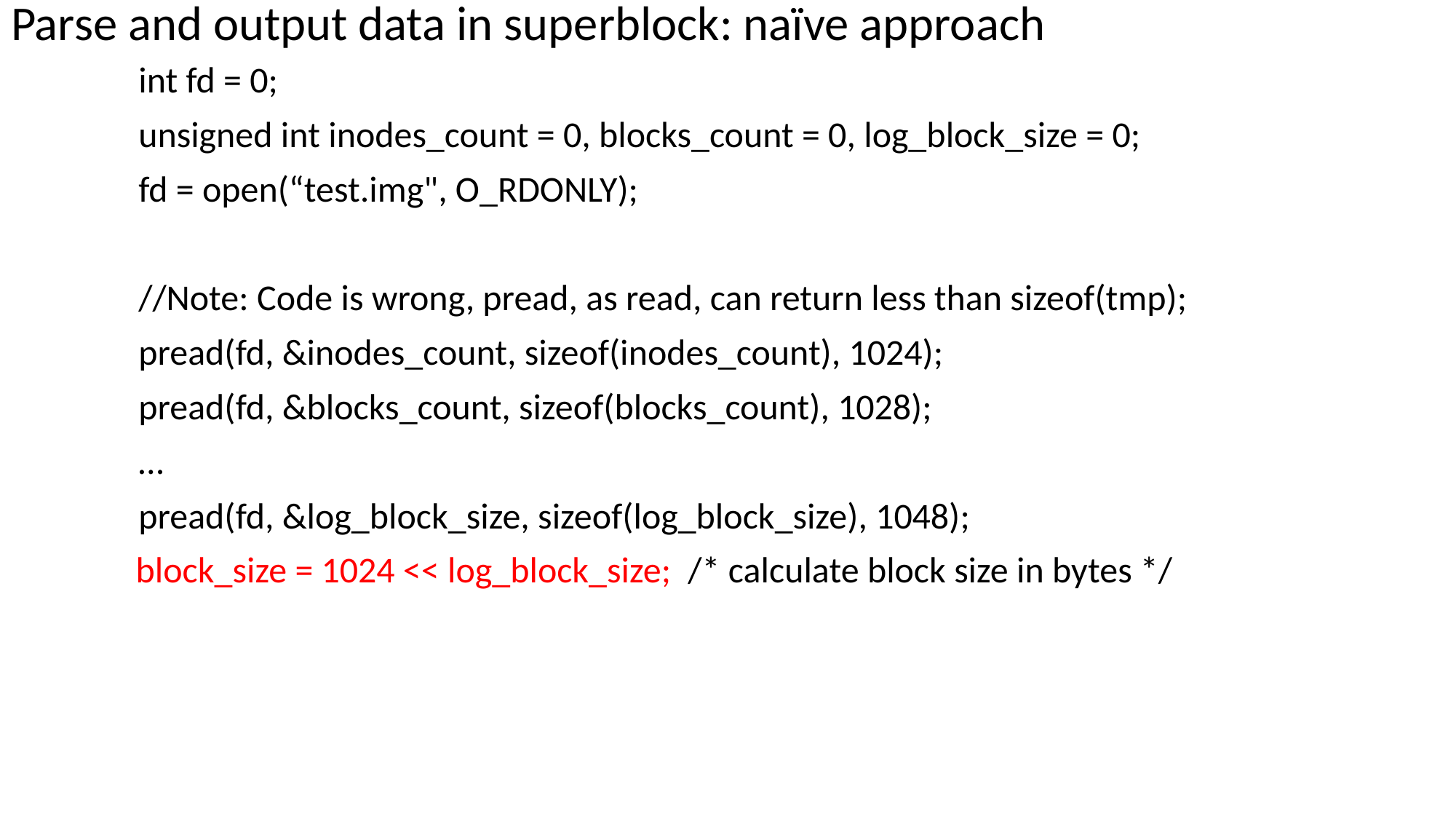

# Parse and output data in superblock: naïve approach
 	int fd = 0;
	unsigned int inodes_count = 0, blocks_count = 0, log_block_size = 0;
	fd = open(“test.img", O_RDONLY);

	//Note: Code is wrong, pread, as read, can return less than sizeof(tmp);
	pread(fd, &inodes_count, sizeof(inodes_count), 1024);
	pread(fd, &blocks_count, sizeof(blocks_count), 1028);
	…
	pread(fd, &log_block_size, sizeof(log_block_size), 1048);
             block_size = 1024 << log_block_size;  /* calculate block size in bytes */